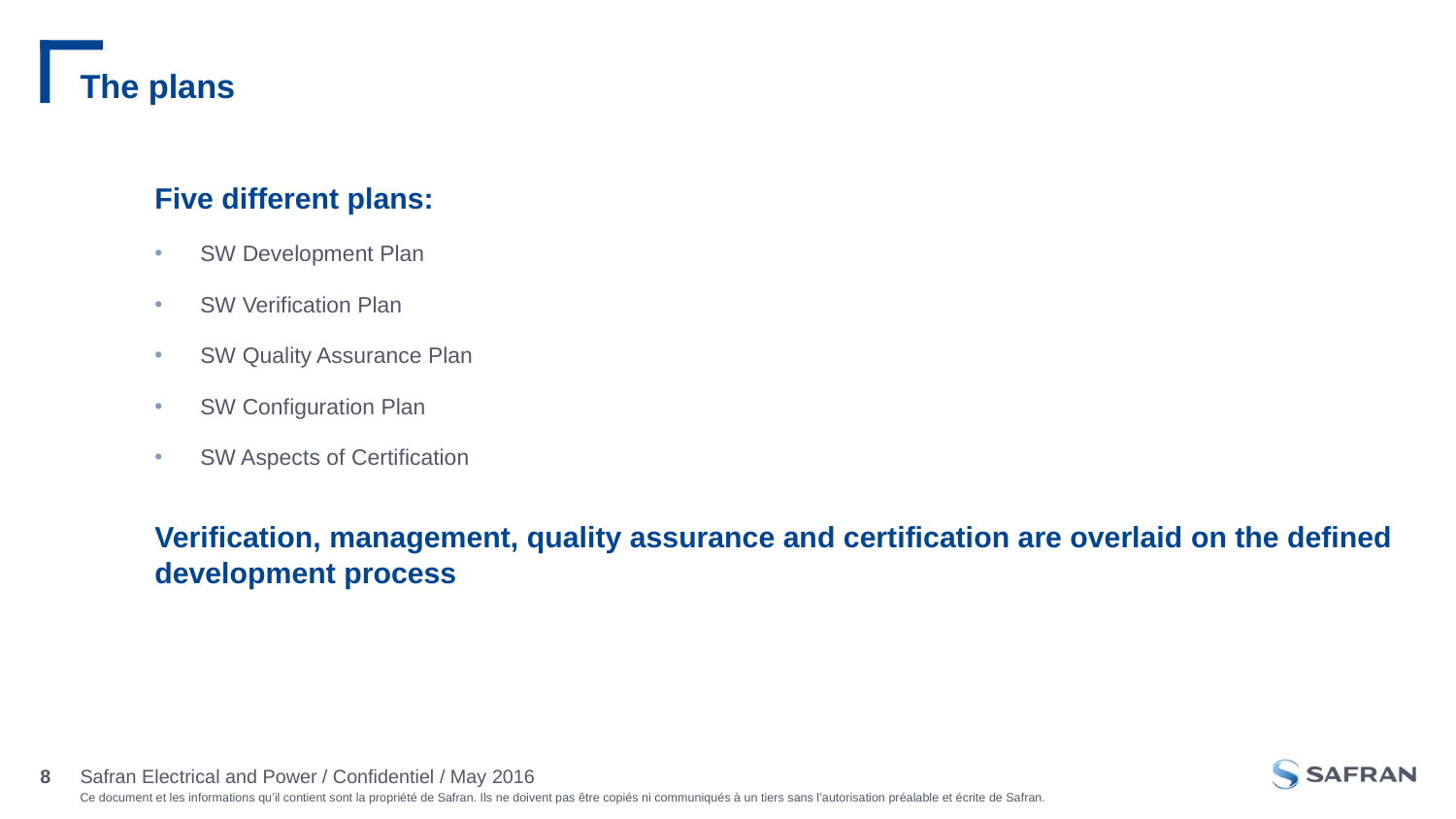

# The plans
Five different plans:
SW Development Plan
SW Verification Plan
SW Quality Assurance Plan
SW Configuration Plan
SW Aspects of Certification
Verification, management, quality assurance and certification are overlaid on the defined development process
Safran Electrical and Power / Confidentiel / May 2016
8
Jour/mois/année